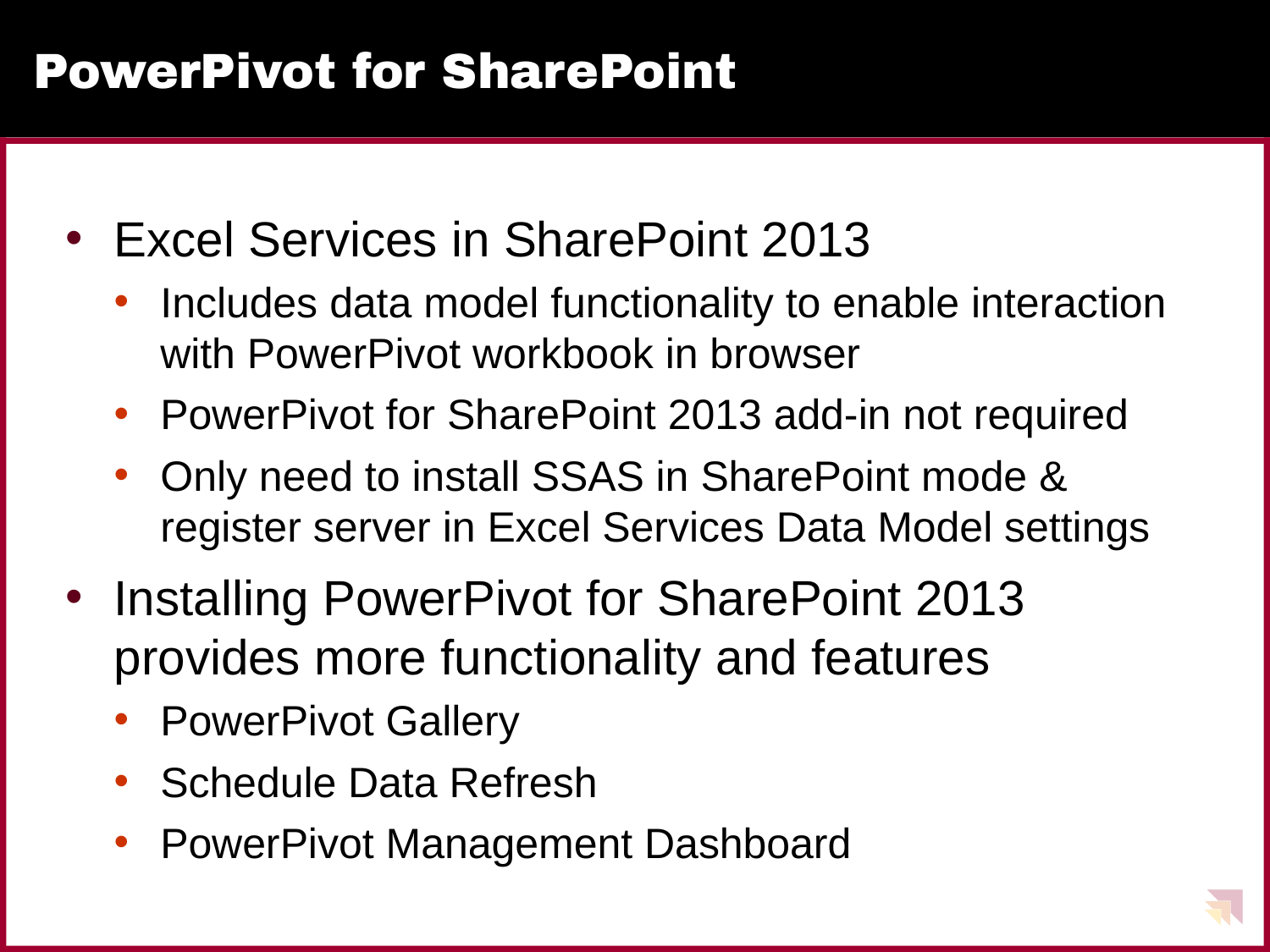

# PowerPivot for SharePoint
Excel Services in SharePoint 2013
Includes data model functionality to enable interaction with PowerPivot workbook in browser
PowerPivot for SharePoint 2013 add-in not required
Only need to install SSAS in SharePoint mode & register server in Excel Services Data Model settings
Installing PowerPivot for SharePoint 2013 provides more functionality and features
PowerPivot Gallery
Schedule Data Refresh
PowerPivot Management Dashboard